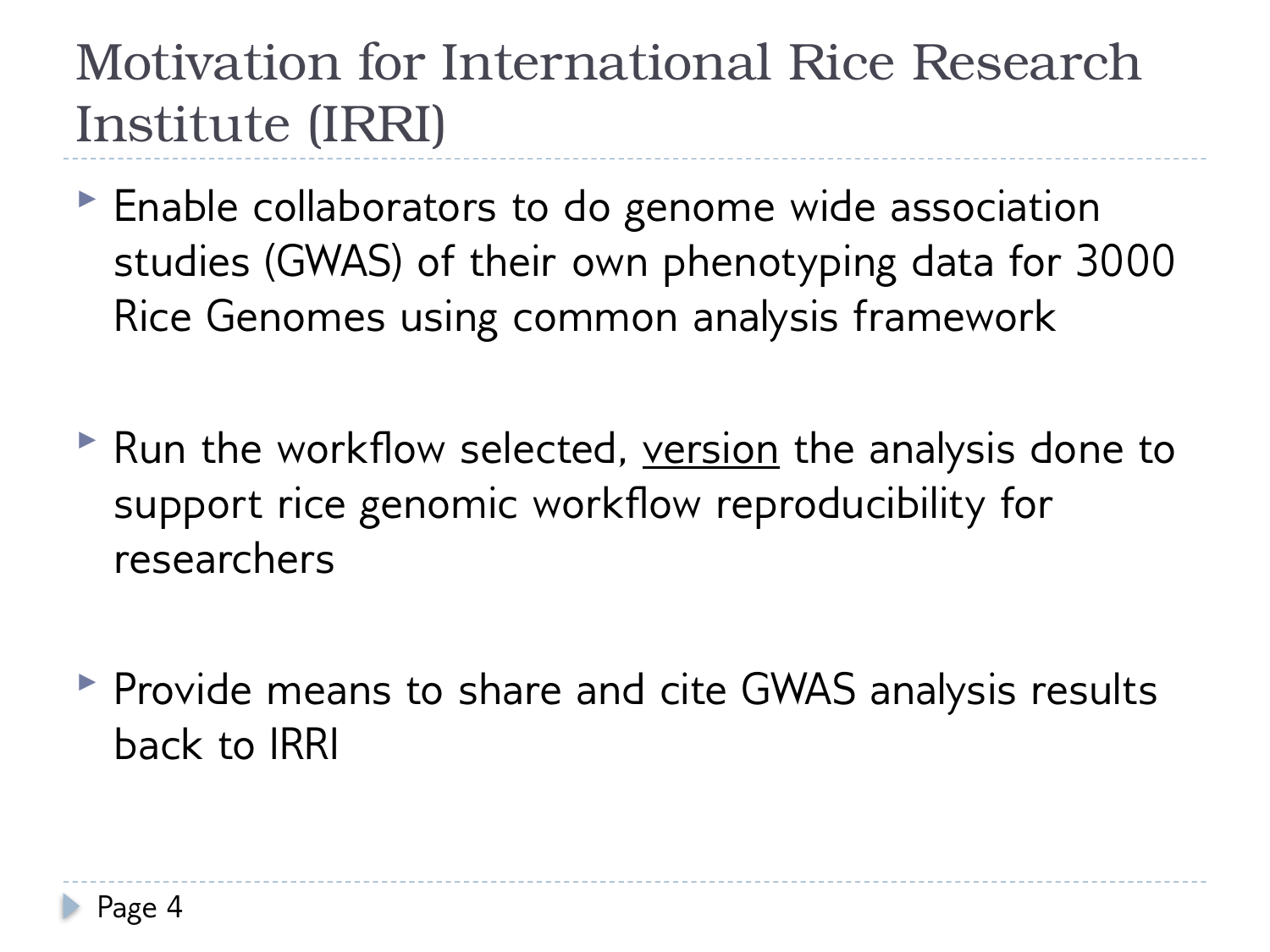

# Motivation for International Rice Research Institute (IRRI)
Enable collaborators to do genome wide association studies (GWAS) of their own phenotyping data for 3000 Rice Genomes using common analysis framework

Run the workflow selected, version the analysis done to support rice genomic workflow reproducibility for researchers

Provide means to share and cite GWAS analysis results back to IRRI
Page 4